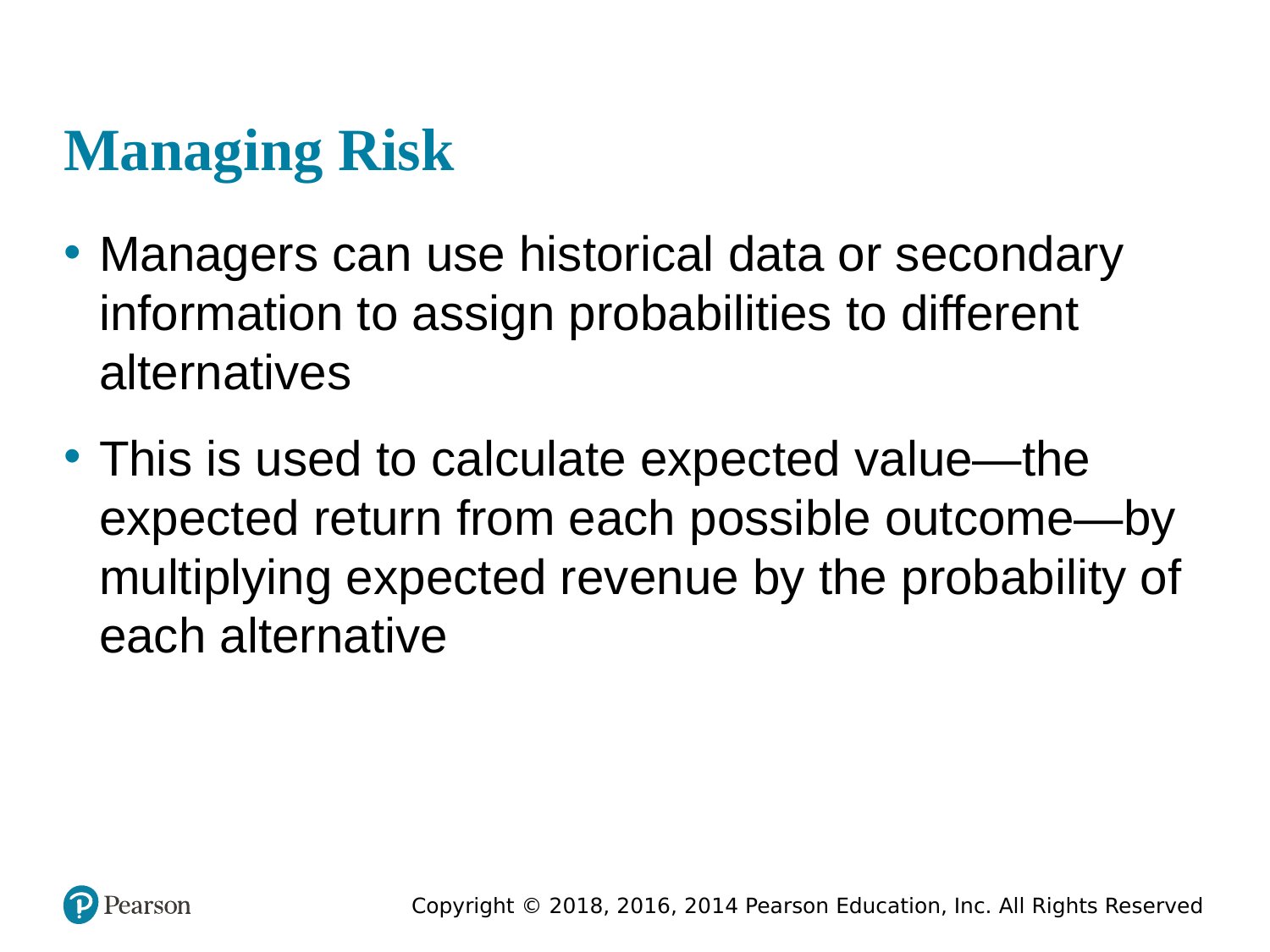

# Managing Risk
Managers can use historical data or secondary information to assign probabilities to different alternatives
This is used to calculate expected value—the expected return from each possible outcome—by multiplying expected revenue by the probability of each alternative